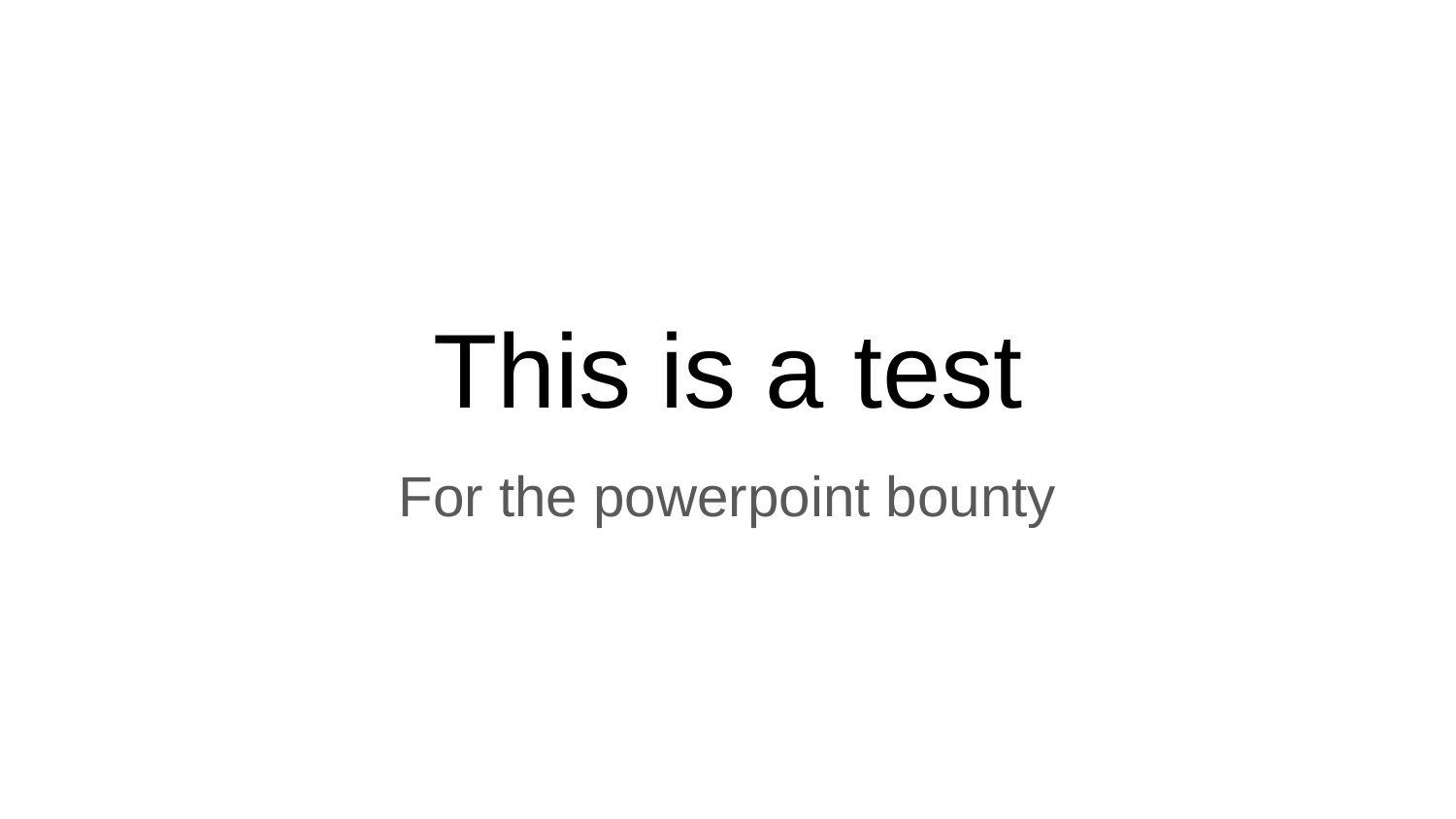

# This is a test
For the powerpoint bounty